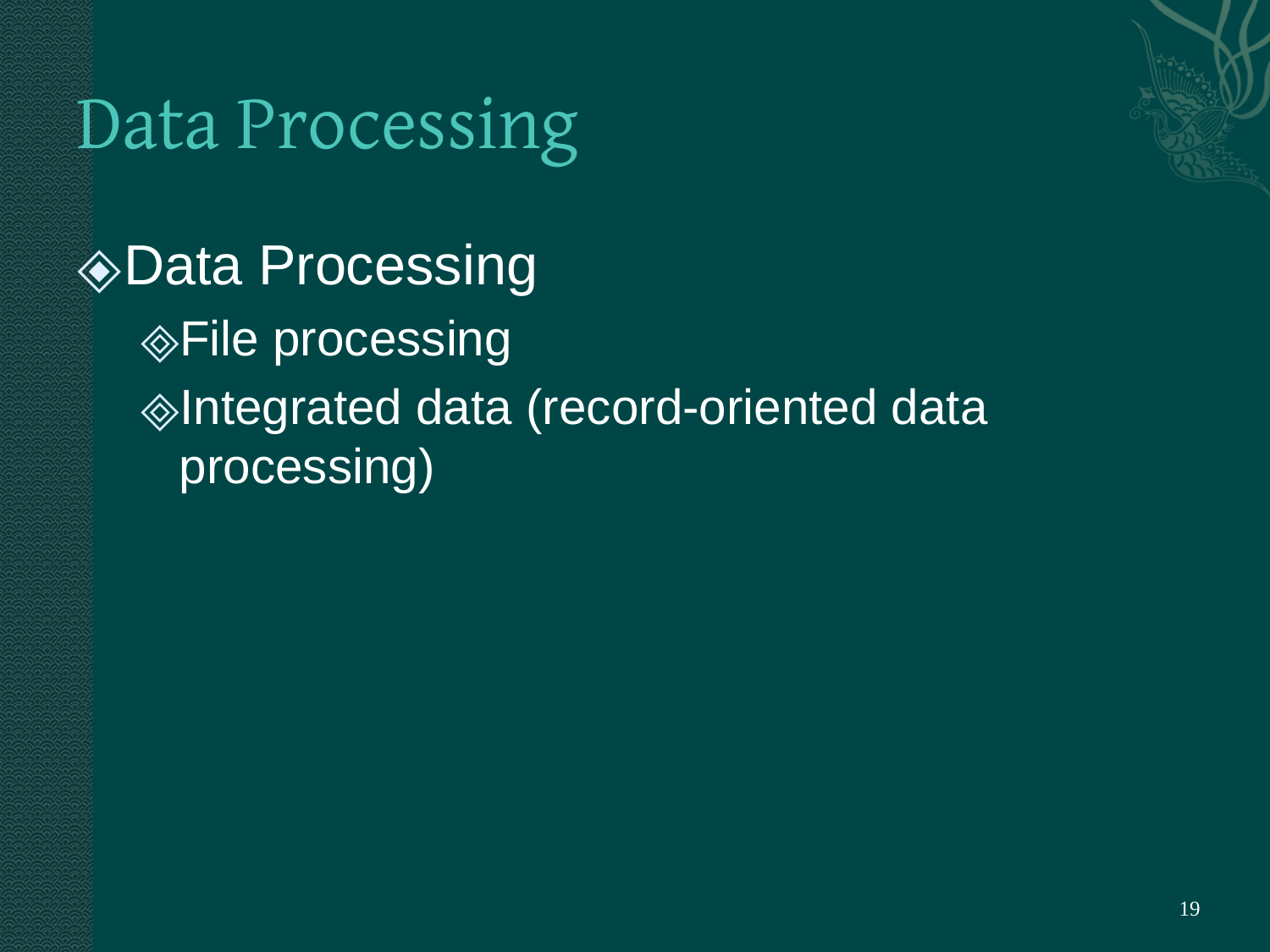

# Data Processing
Data Processing
File processing
Integrated data (record-oriented data processing)
19